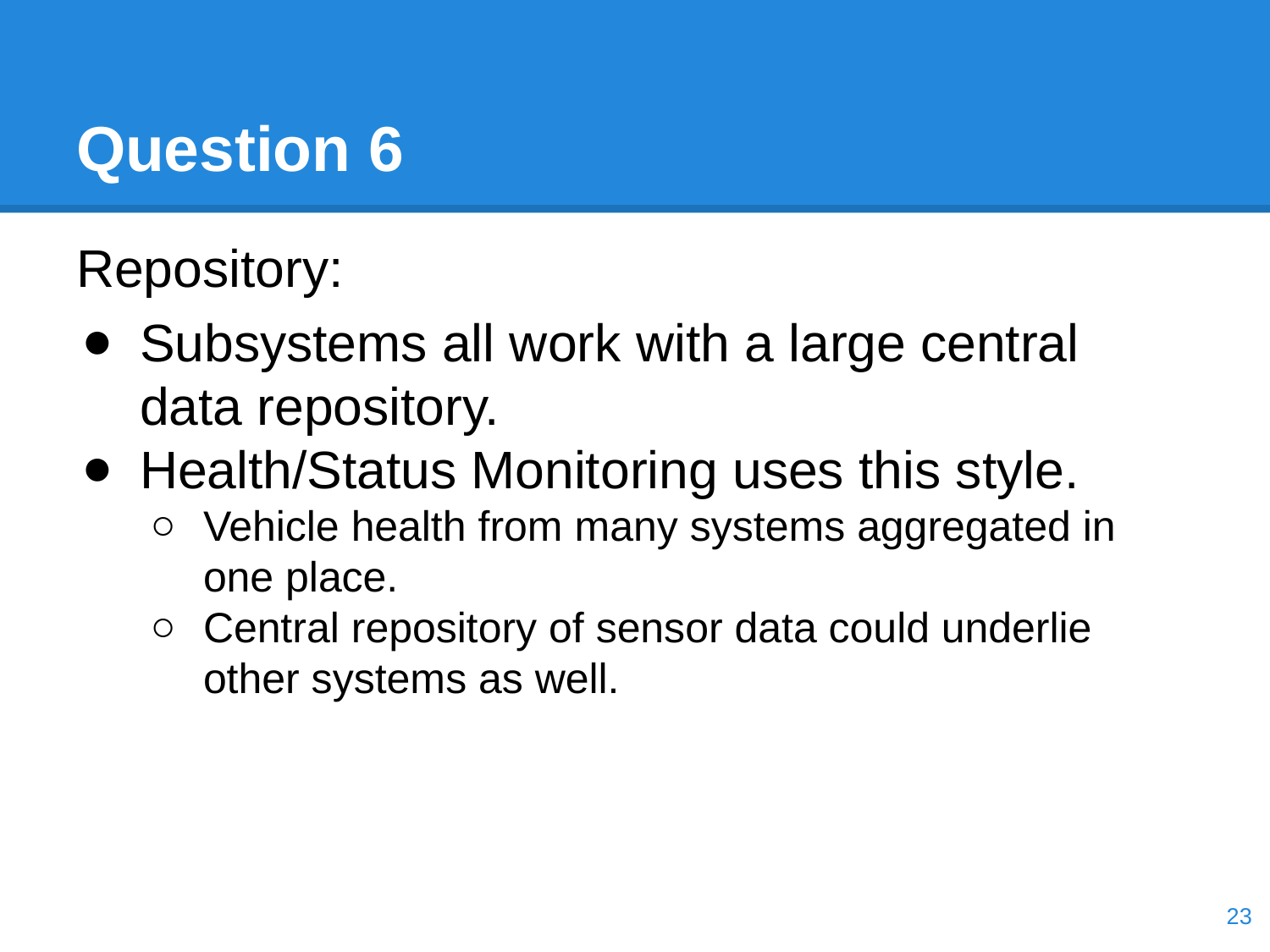

# Question 6
Repository:
Subsystems all work with a large central data repository.
Health/Status Monitoring uses this style.
Vehicle health from many systems aggregated in one place.
Central repository of sensor data could underlie other systems as well.
23